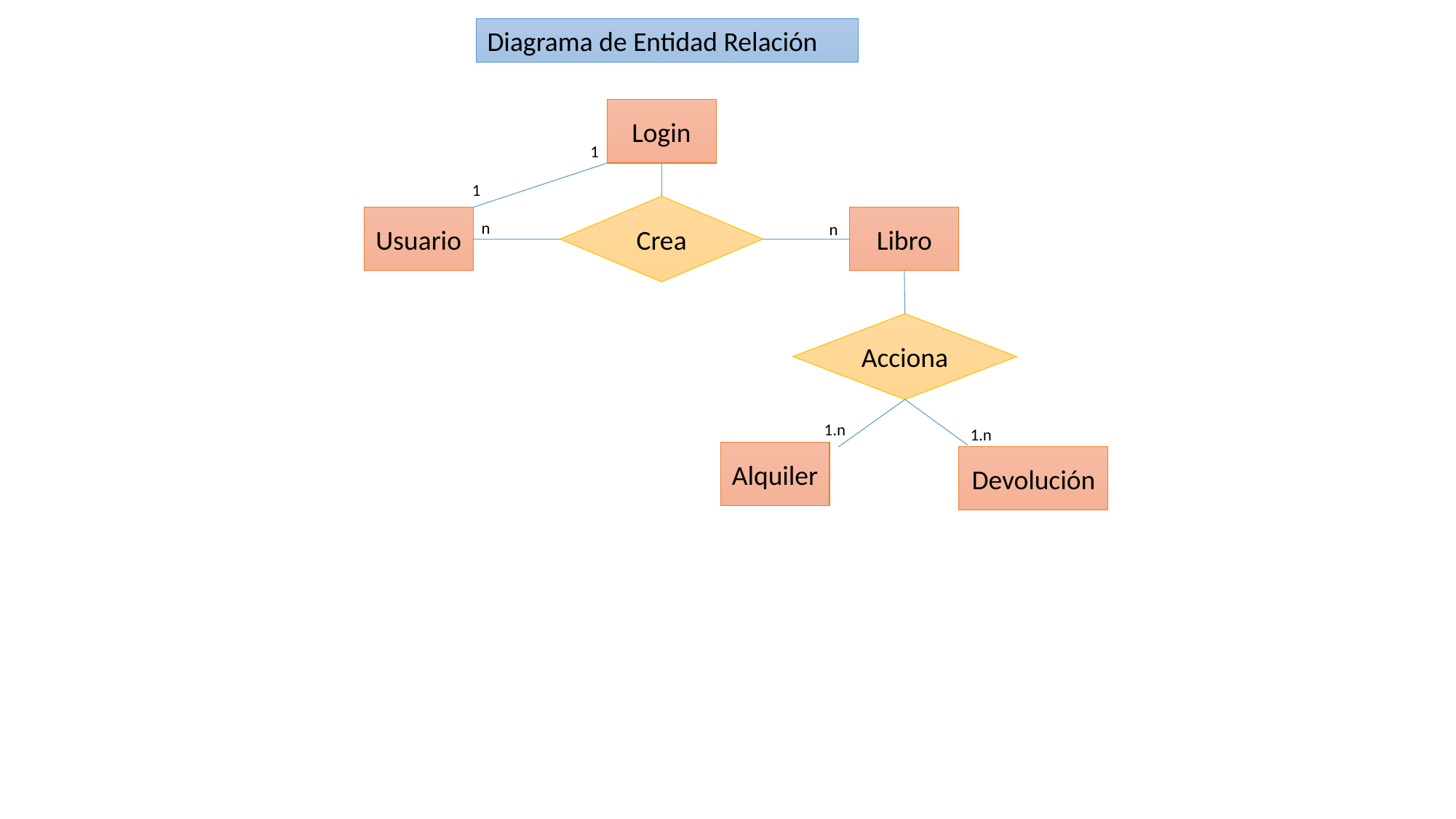

Diagrama de Entidad Relación
Login
1
1
Crea
Usuario
Libro
n
n
Acciona
1.n
1.n
Alquiler
Devolución